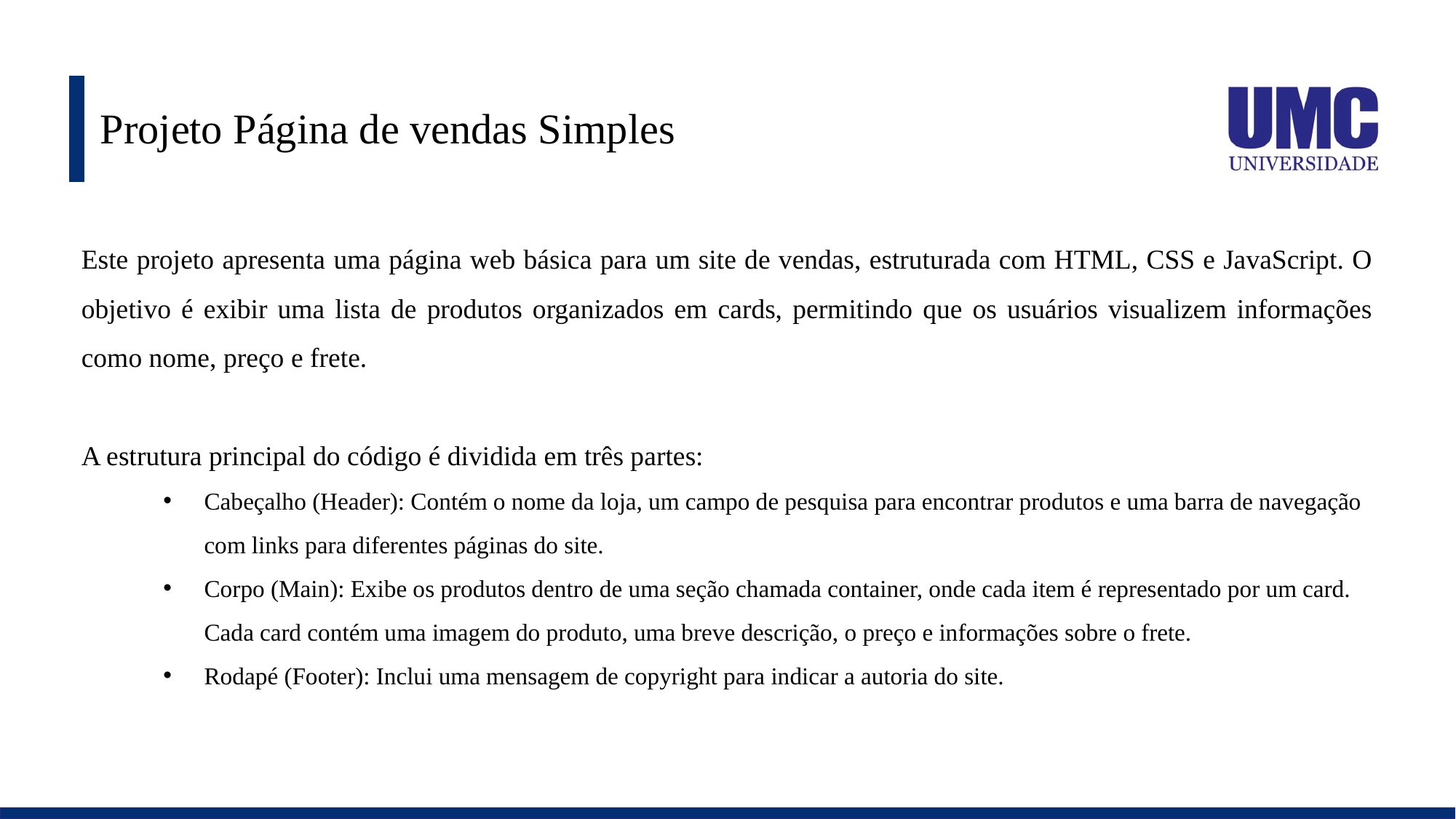

# Projeto Página de vendas Simples
Este projeto apresenta uma página web básica para um site de vendas, estruturada com HTML, CSS e JavaScript. O objetivo é exibir uma lista de produtos organizados em cards, permitindo que os usuários visualizem informações como nome, preço e frete.

A estrutura principal do código é dividida em três partes:
Cabeçalho (Header): Contém o nome da loja, um campo de pesquisa para encontrar produtos e uma barra de navegação com links para diferentes páginas do site.
Corpo (Main): Exibe os produtos dentro de uma seção chamada container, onde cada item é representado por um card. Cada card contém uma imagem do produto, uma breve descrição, o preço e informações sobre o frete.
Rodapé (Footer): Inclui uma mensagem de copyright para indicar a autoria do site.